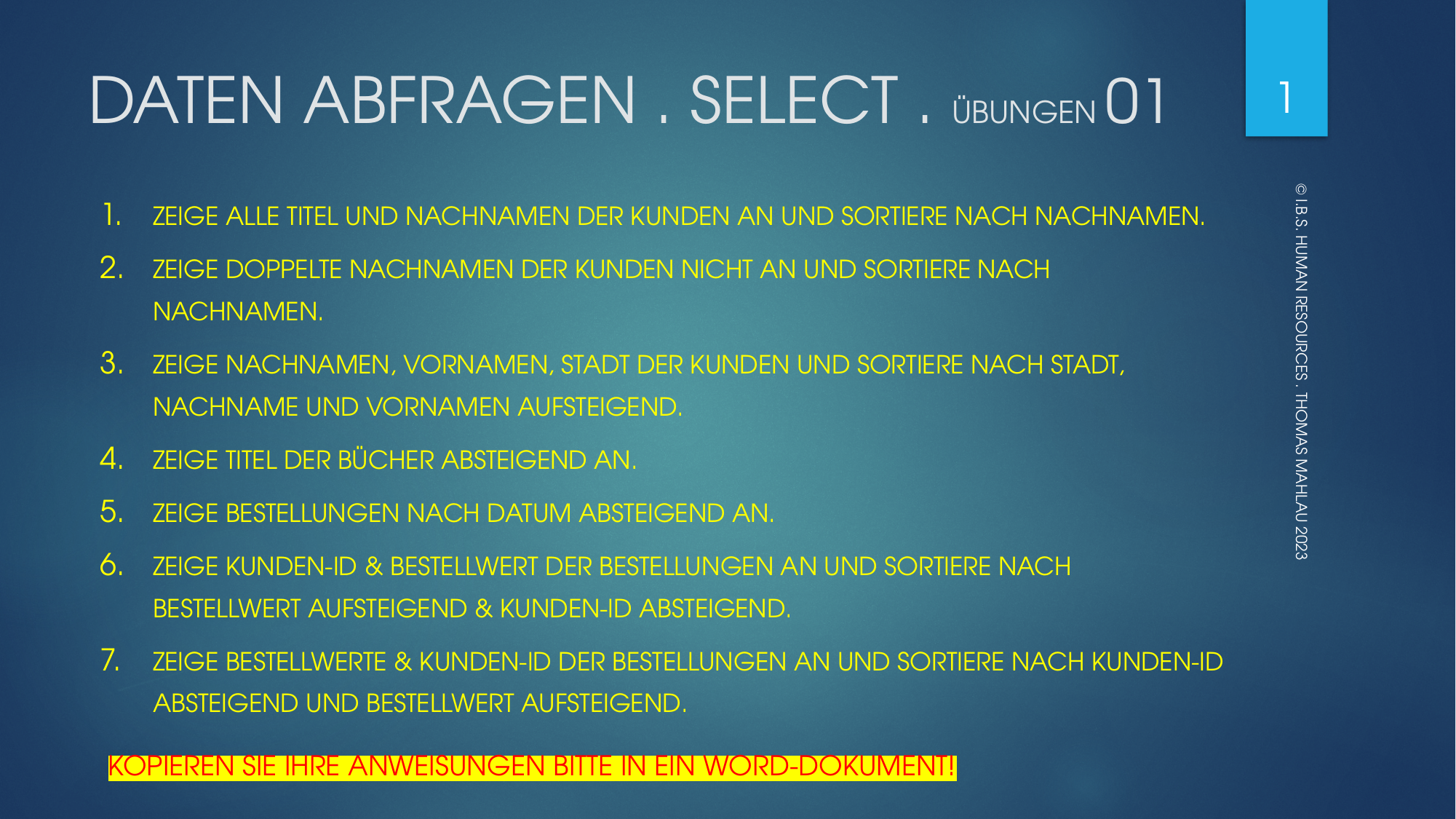

1
# DATEN ABFRAGEN . SELECT . ÜBUNGEN 01
ZEIGE ALLE TITEL UND NACHNAMEN DER KUNDEN AN UND SORTIERE NACH NACHNAMEN.
ZEIGE DOPPELTE NACHNAMEN DER KUNDEN NICHT AN UND SORTIERE NACH NACHNAMEN.
ZEIGE NACHNAMEN, VORNAMEN, STADT DER KUNDEN UND SORTIERE NACH STADT, NACHNAME UND VORNAMEN AUFSTEIGEND.
ZEIGE TITEL DER BÜCHER ABSTEIGEND AN.
ZEIGE BESTELLUNGEN NACH DATUM ABSTEIGEND AN.
ZEIGE KUNDEN-ID & BESTELLWERT DER BESTELLUNGEN AN UND SORTIERE NACH BESTELLWERT AUFSTEIGEND & KUNDEN-ID ABSTEIGEND.
ZEIGE BESTELLWERTE & KUNDEN-ID DER BESTELLUNGEN AN UND SORTIERE NACH KUNDEN-ID ABSTEIGEND UND BESTELLWERT AUFSTEIGEND.
© I.B.S. HUMAN RESOURCES . THOMAS MAHLAU 2023
KOPIEREN SIE IHRE ANWEISUNGEN BITTE IN EIN WORD-DOKUMENT!